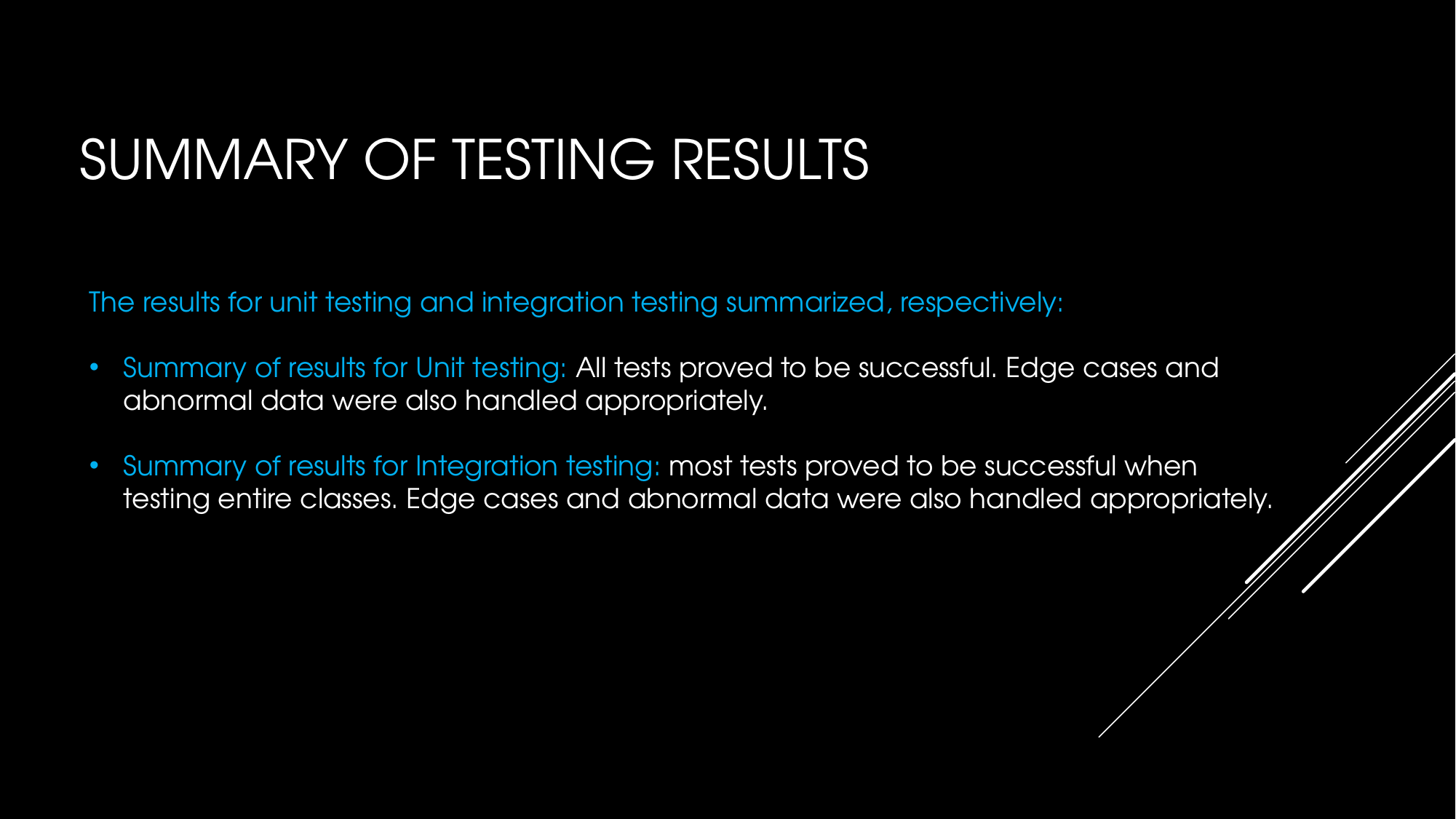

# SUMMARY OF TESTING RESULTS
The results for unit testing and integration testing summarized, respectively:

Summary of results for Unit testing: All tests proved to be successful. Edge cases and abnormal data were also handled appropriately.

Summary of results for Integration testing: most tests proved to be successful when testing entire classes. Edge cases and abnormal data were also handled appropriately.